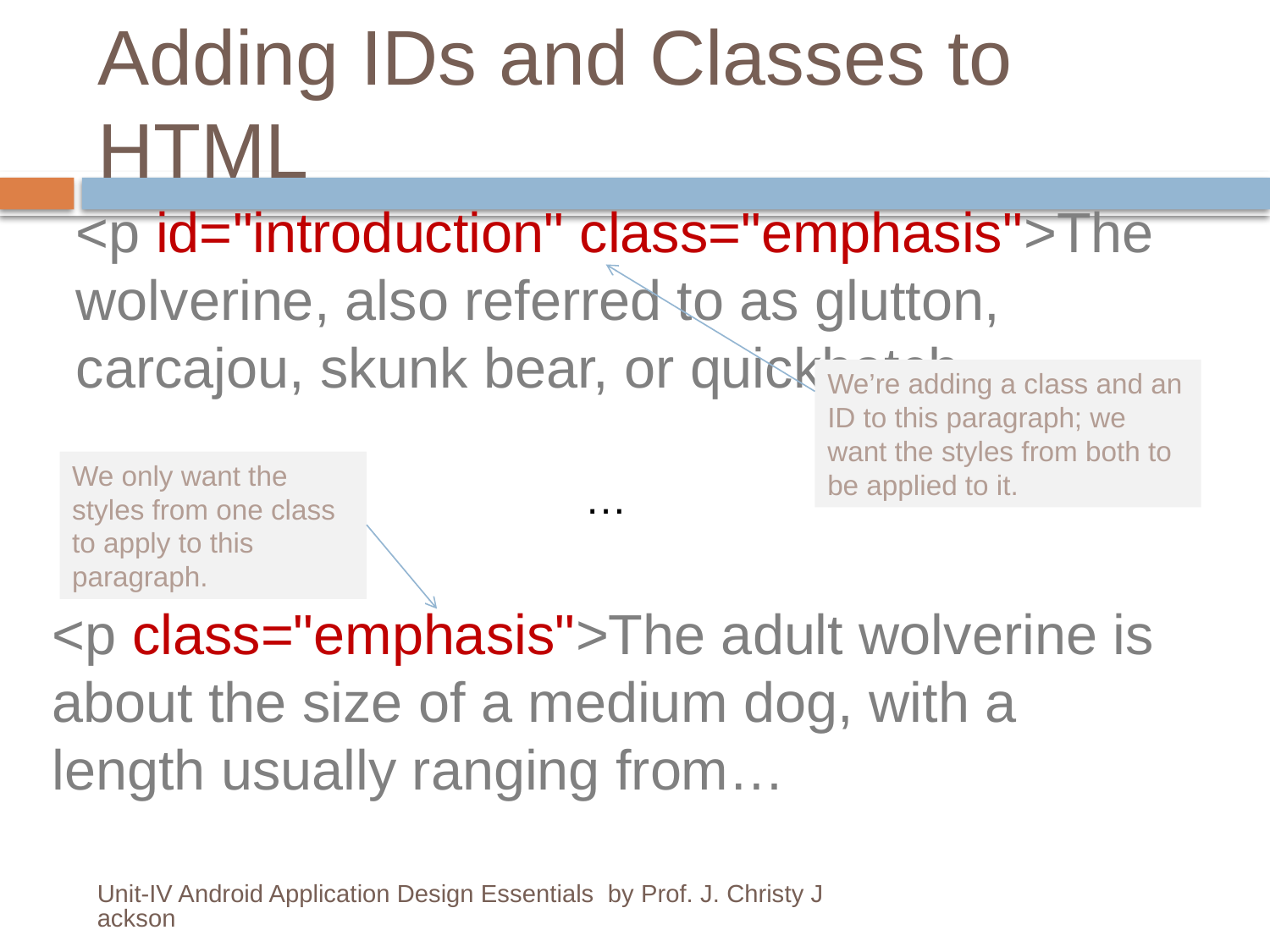

# Adding IDs and Classes to HTML
<p id="introduction" class="emphasis">The wolverine, also referred to as glutton, carcajou, skunk bear, or quickhatch…
We’re adding a class and an ID to this paragraph; we want the styles from both to be applied to it.
We only want the styles from one class to apply to this paragraph.
…
<p class="emphasis">The adult wolverine is about the size of a medium dog, with a length usually ranging from…
Unit-IV Android Application Design Essentials  by Prof. J. Christy Jackson